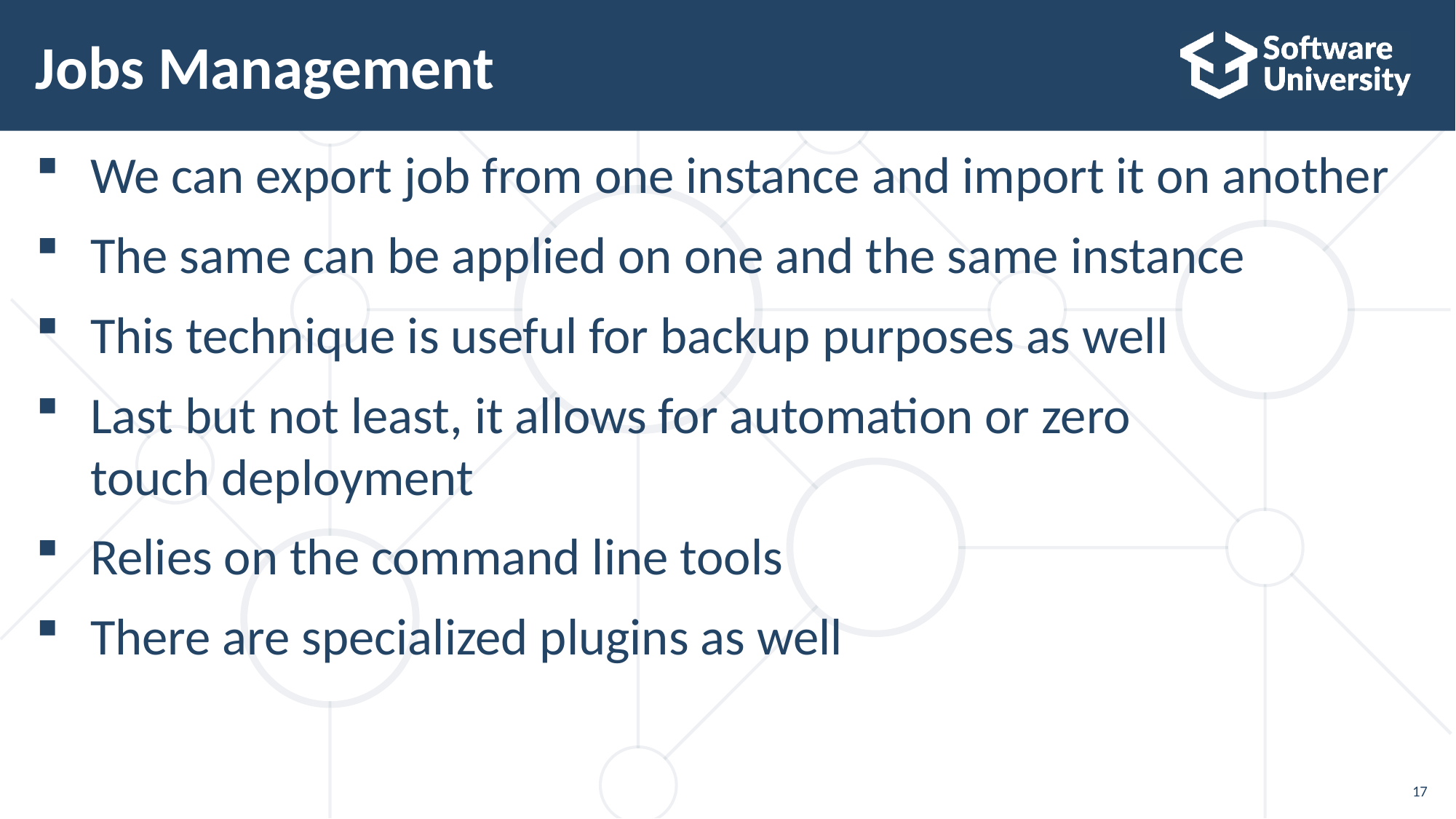

# Jobs Management
We can export job from one instance and import it on another
The same can be applied on one and the same instance
This technique is useful for backup purposes as well
Last but not least, it allows for automation or zero
touch deployment
Relies on the command line tools
There are specialized plugins as well
17